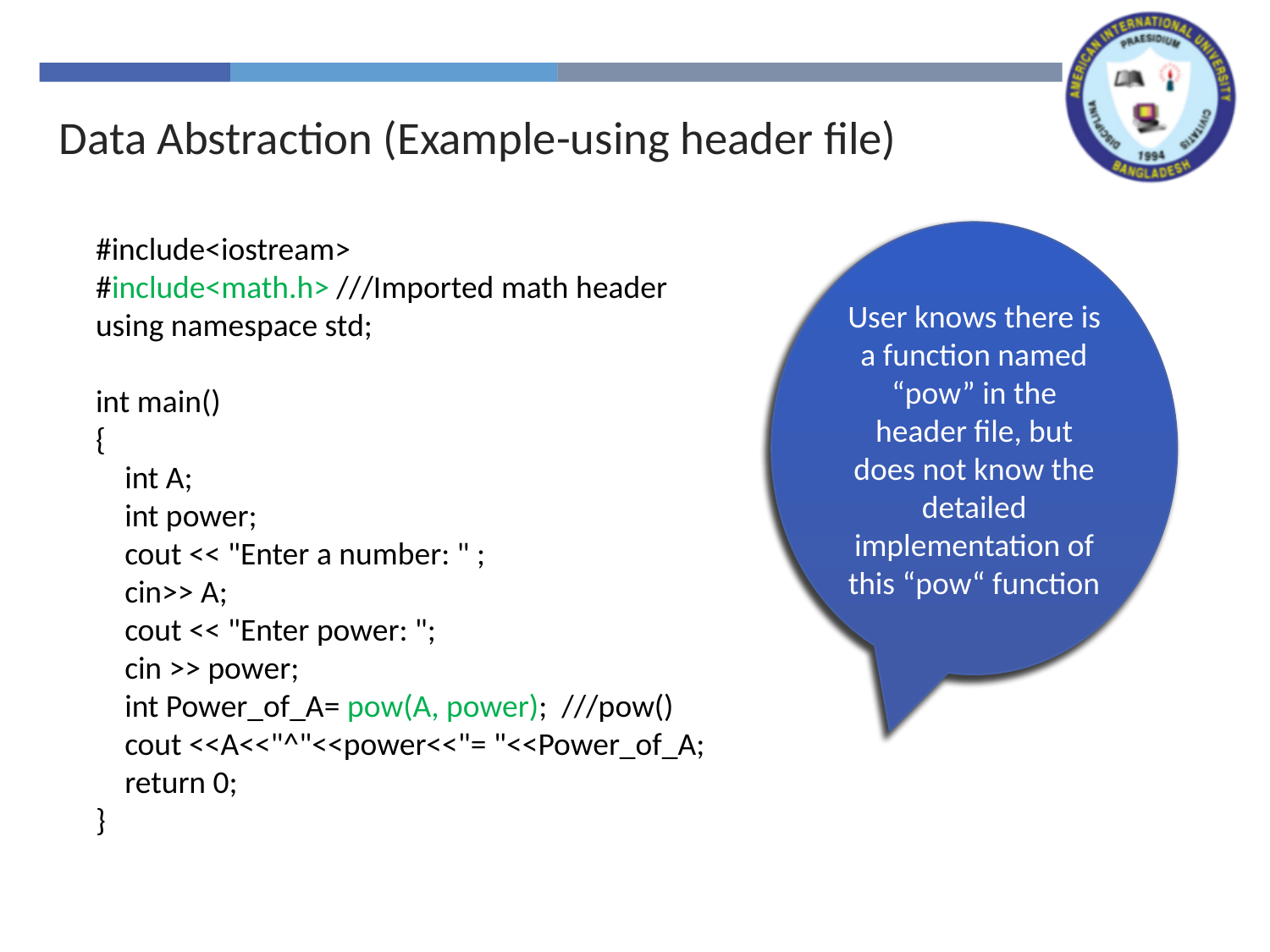

Data Abstraction (Example-using header file)
#include<iostream>
#include<math.h> ///Imported math header
using namespace std;

int main()
{
    int A;
    int power;
    cout << "Enter a number: " ;
    cin>> A;
    cout << "Enter power: ";
    cin >> power;
    int Power_of_A= pow(A, power);  ///pow()
    cout <<A<<"^"<<power<<"= "<<Power_of_A;
    return 0;
}
User knows there is a function named “pow” in the header file, but does not know the detailed implementation of this “pow“ function